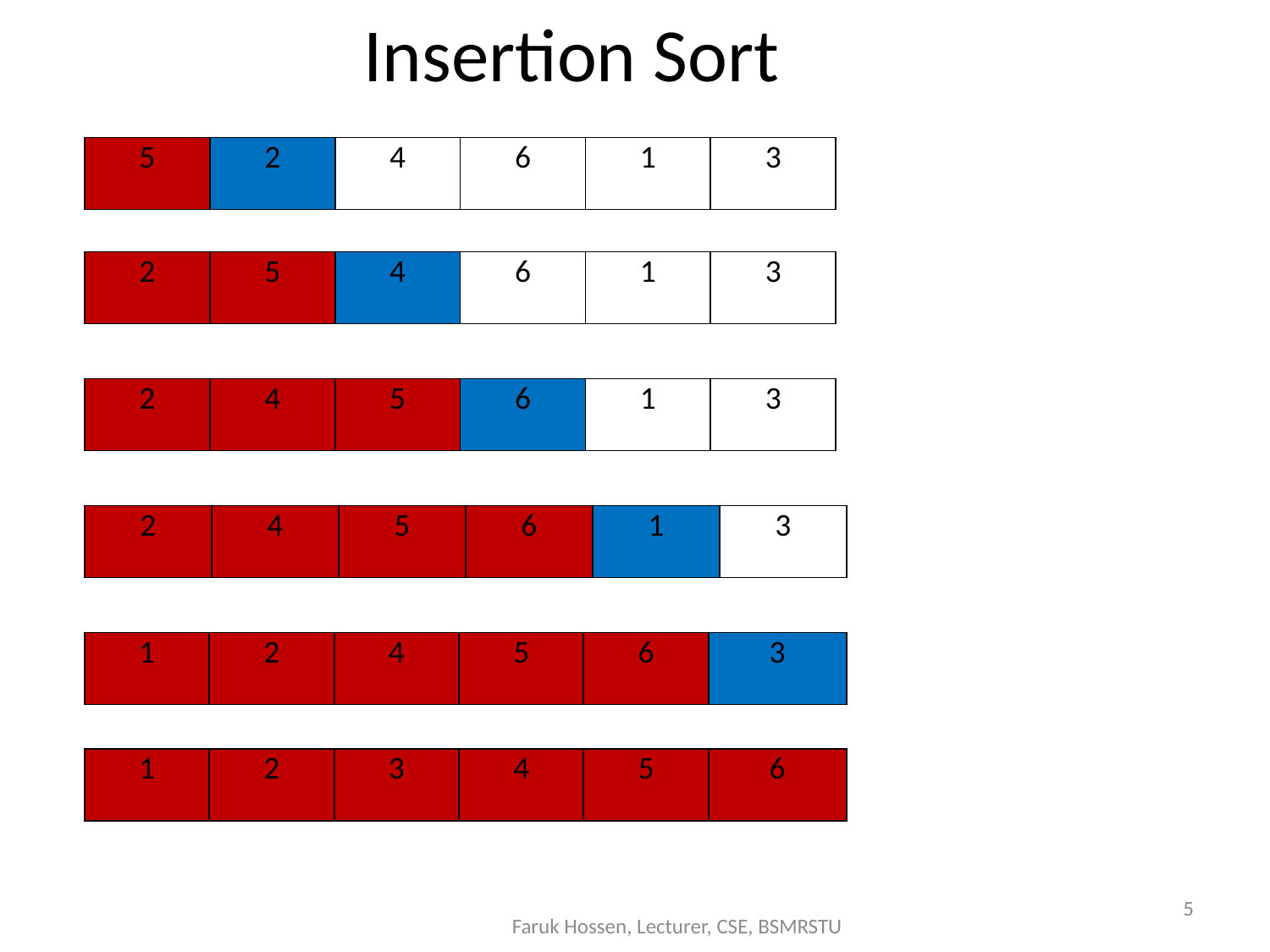

# Insertion Sort
| 5 | 2 | 4 | 6 | 1 | 3 |
| --- | --- | --- | --- | --- | --- |
| 2 | 5 | 4 | 6 | 1 | 3 |
| --- | --- | --- | --- | --- | --- |
| 2 | 4 | 5 | 6 | 1 | 3 |
| --- | --- | --- | --- | --- | --- |
| 2 | 4 | 5 | 6 | 1 | 3 |
| --- | --- | --- | --- | --- | --- |
| 1 | 2 | 4 | 5 | 6 | 3 |
| --- | --- | --- | --- | --- | --- |
| 1 | 2 | 3 | 4 | 5 | 6 |
| --- | --- | --- | --- | --- | --- |
5
Faruk Hossen, Lecturer, CSE, BSMRSTU